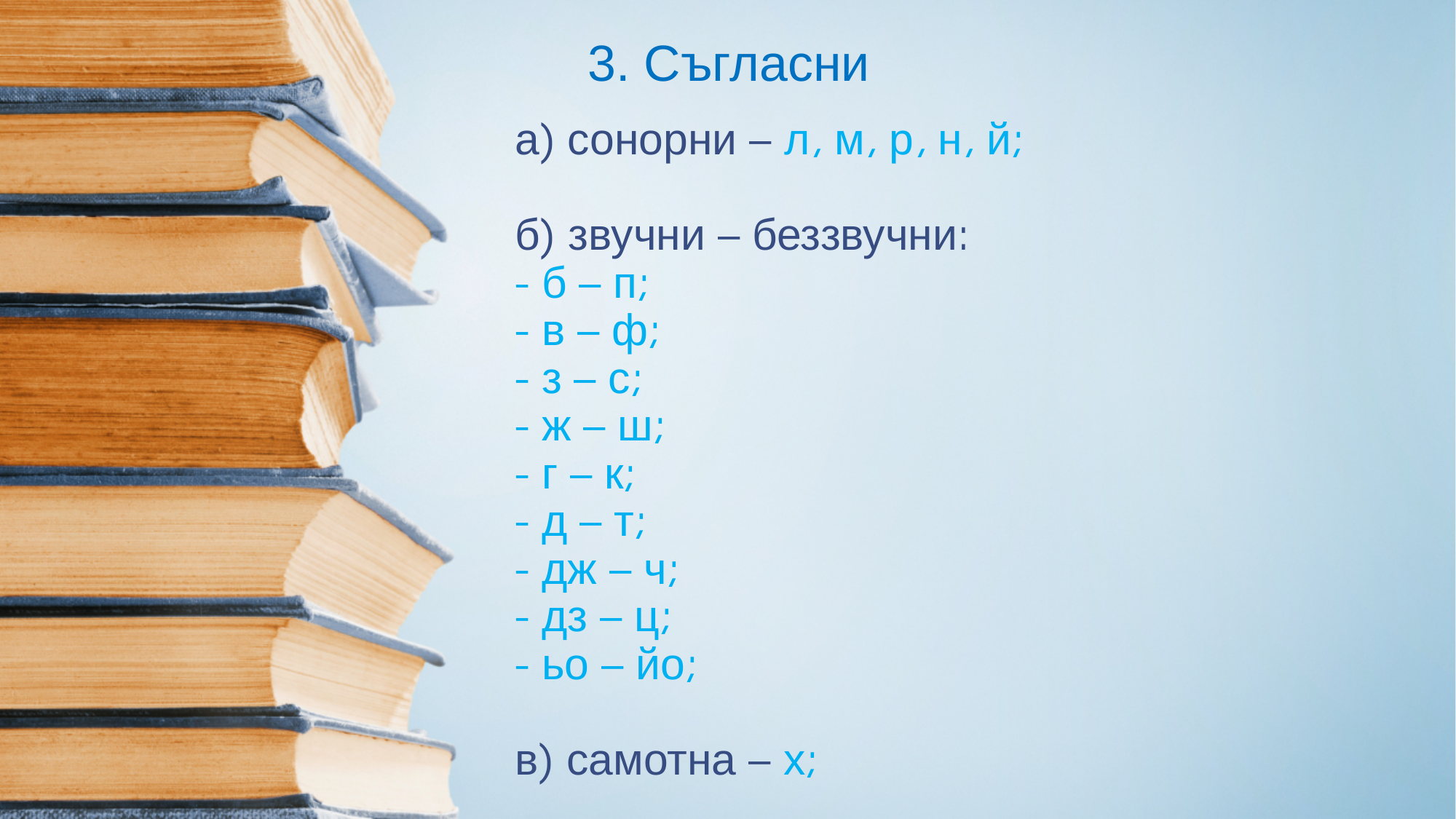

3. Съгласни
# а) сонорни – л, м, р, н, й; б) звучни – беззвучни: - б – п; - в – ф; - з – с; - ж – ш; - г – к; - д – т; - дж – ч; - дз – ц; - ьо – йо; в) самотна – х;